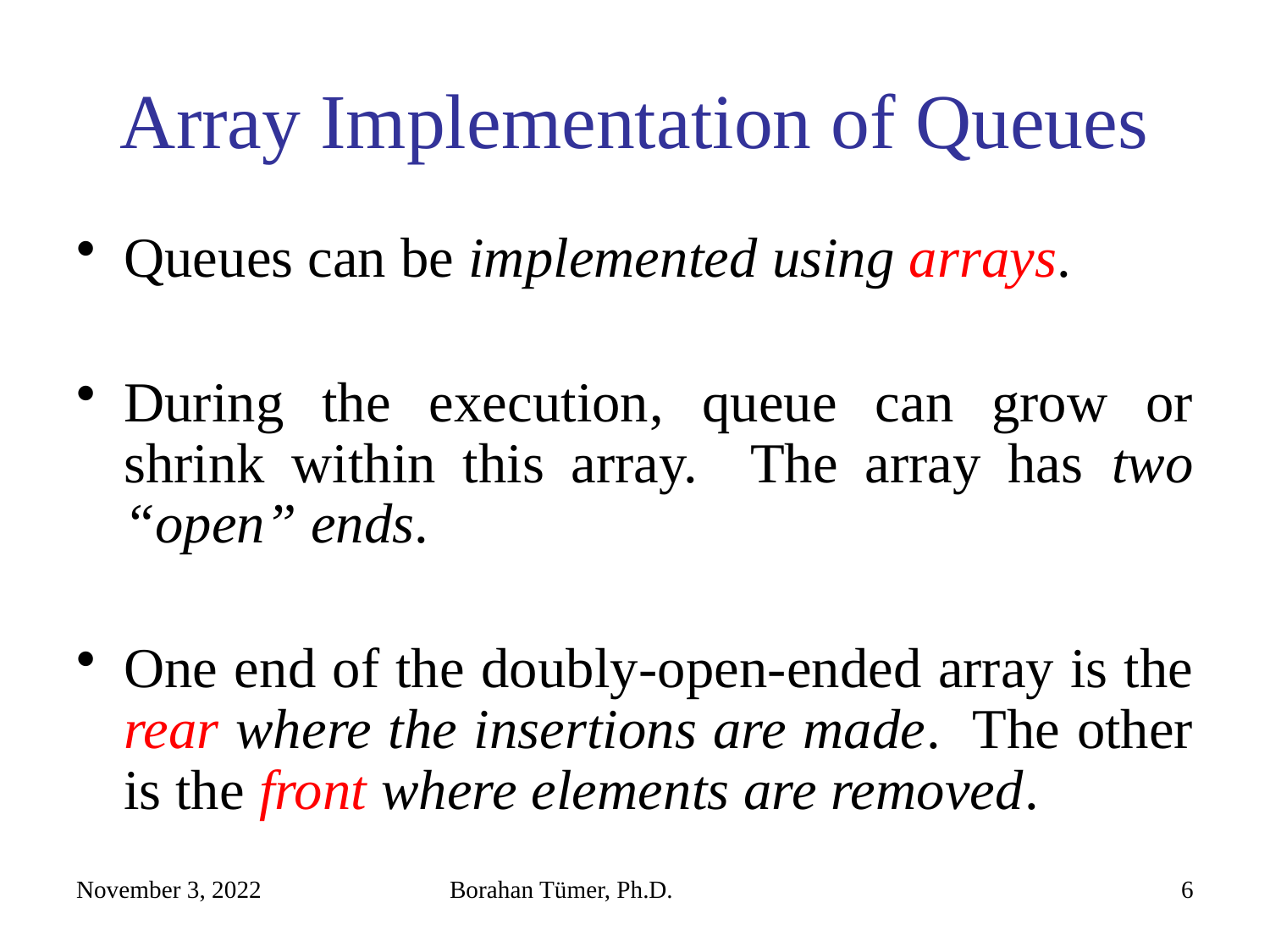

# Array Implementation of Queues
Queues can be implemented using arrays.

During the execution, queue can grow or shrink within this array.  The array has two “open” ends.

One end of the doubly-open-ended array is the rear where the insertions are made.  The other is the front where elements are removed.
November 3, 2022
Borahan Tümer, Ph.D.
6